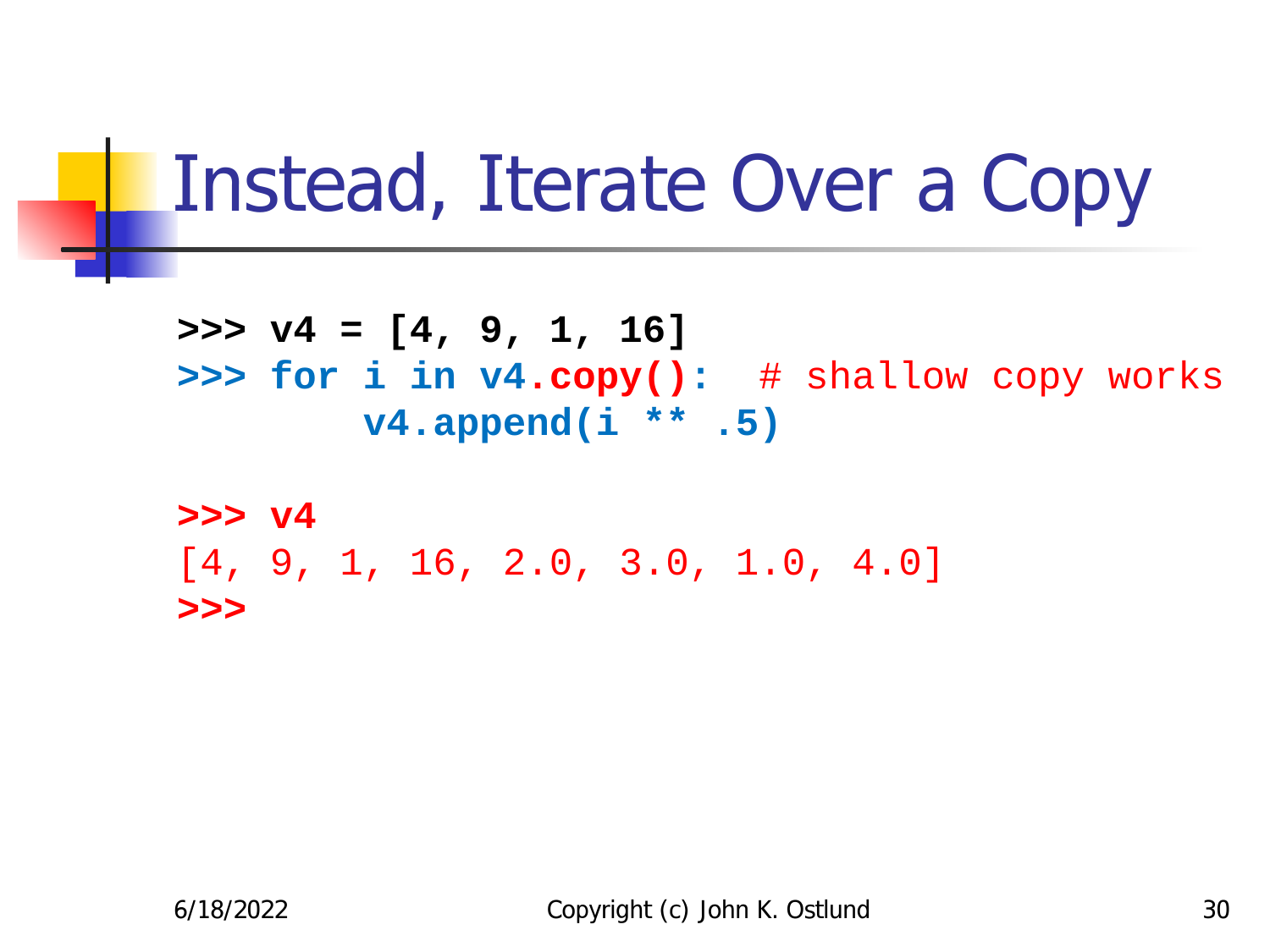

# Instead, Iterate Over a Copy

>>> v4 = [4, 9, 1, 16]
>>> for i in v4.copy():  # shallow copy works
        v4.append(i ** .5)

>>> v4
[4, 9, 1, 16, 2.0, 3.0, 1.0, 4.0]
>>>

6/18/2022
Copyright (c) John K. Ostlund
30